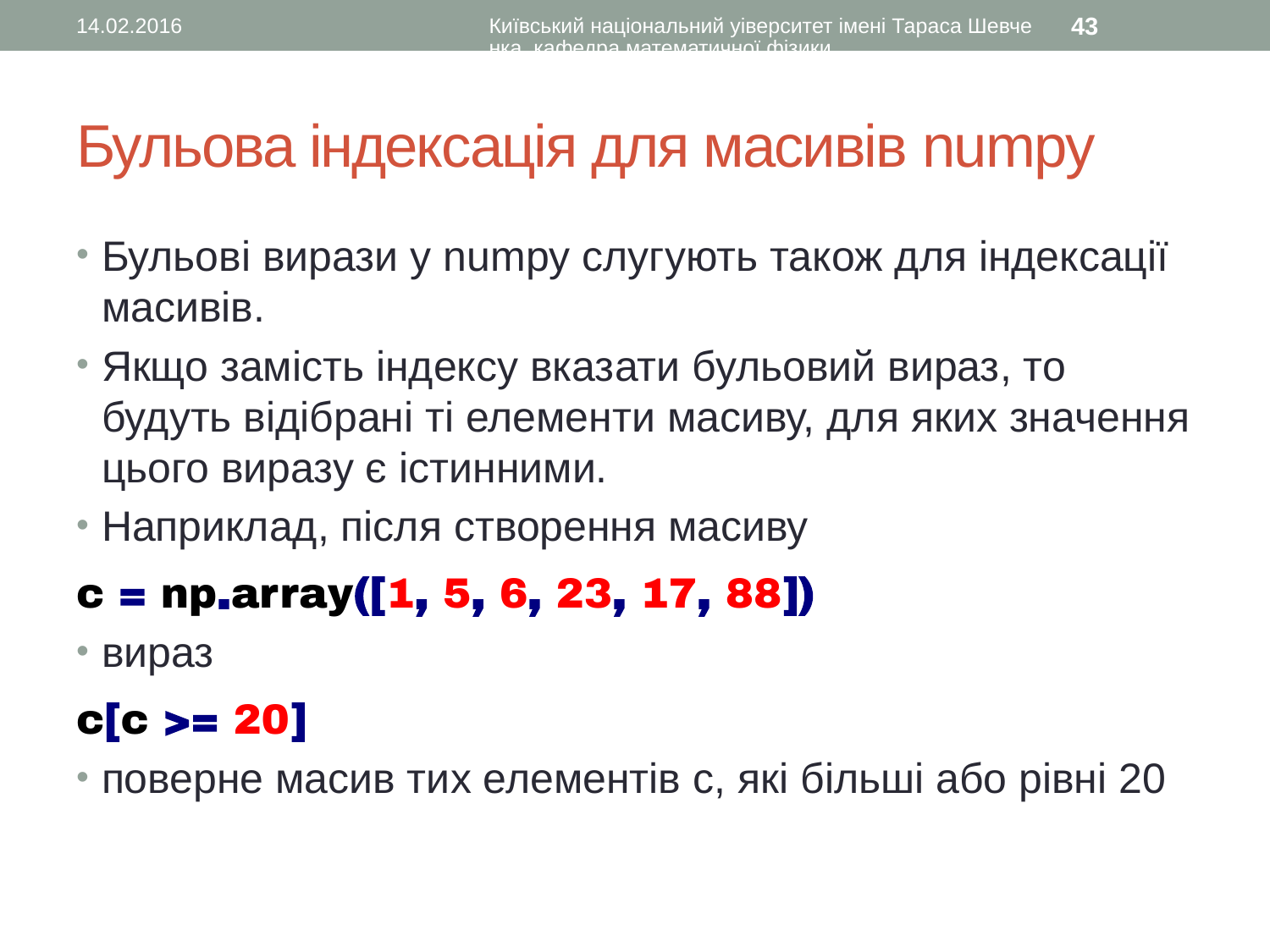

14.02.2016
Київський національний уіверситет імені Тараса Шевченка, кафедра математичної фізики
43
# Бульова індексація для масивів numpy
Бульові вирази у numpy слугують також для індексації масивів.
Якщо замість індексу вказати бульовий вираз, то будуть відібрані ті елементи масиву, для яких значення цього виразу є істинними.
Наприклад, після створення масиву
c = np.array([1, 5, 6, 23, 17, 88])
вираз
c[c >= 20]
поверне масив тих елементів c, які більші або рівні 20